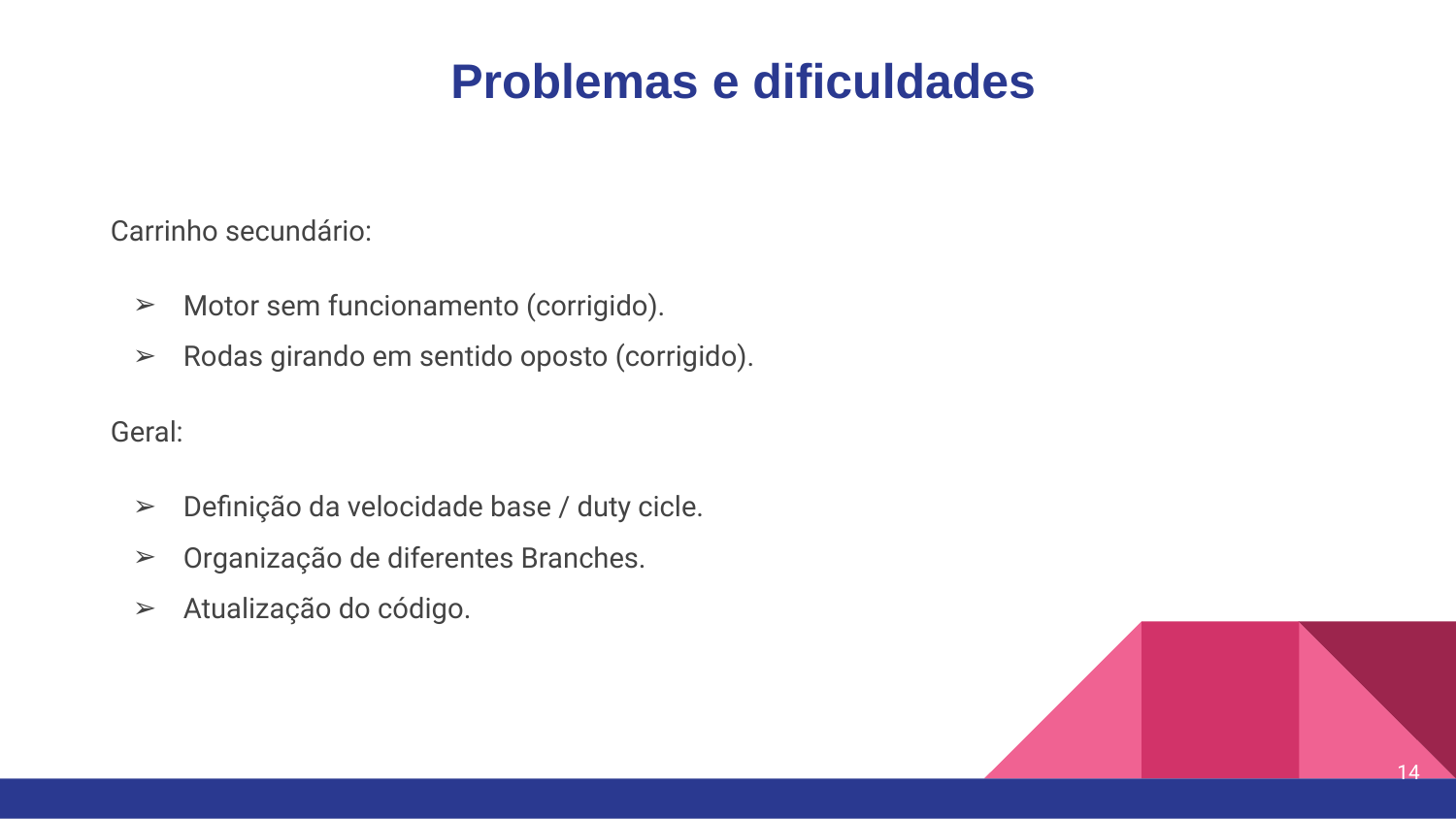

# Problemas e dificuldades
Carrinho secundário:
Motor sem funcionamento (corrigido).
Rodas girando em sentido oposto (corrigido).
Geral:
Definição da velocidade base / duty cicle.
Organização de diferentes Branches.
Atualização do código.

14